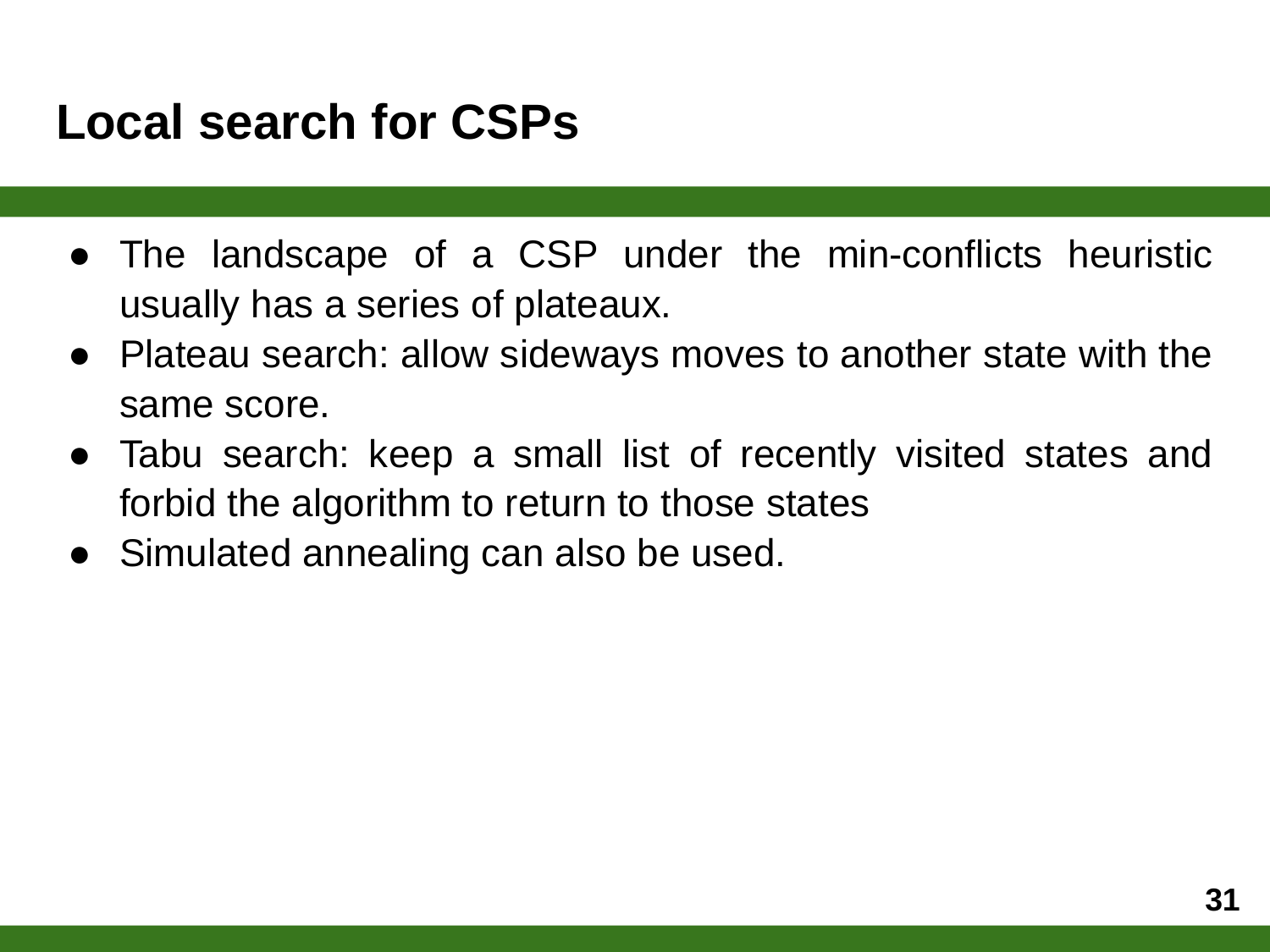

# Local search for CSPs
The landscape of a CSP under the min-conflicts heuristic usually has a series of plateaux.
Plateau search: allow sideways moves to another state with the same score.
Tabu search: keep a small list of recently visited states and forbid the algorithm to return to those states
Simulated annealing can also be used.
31